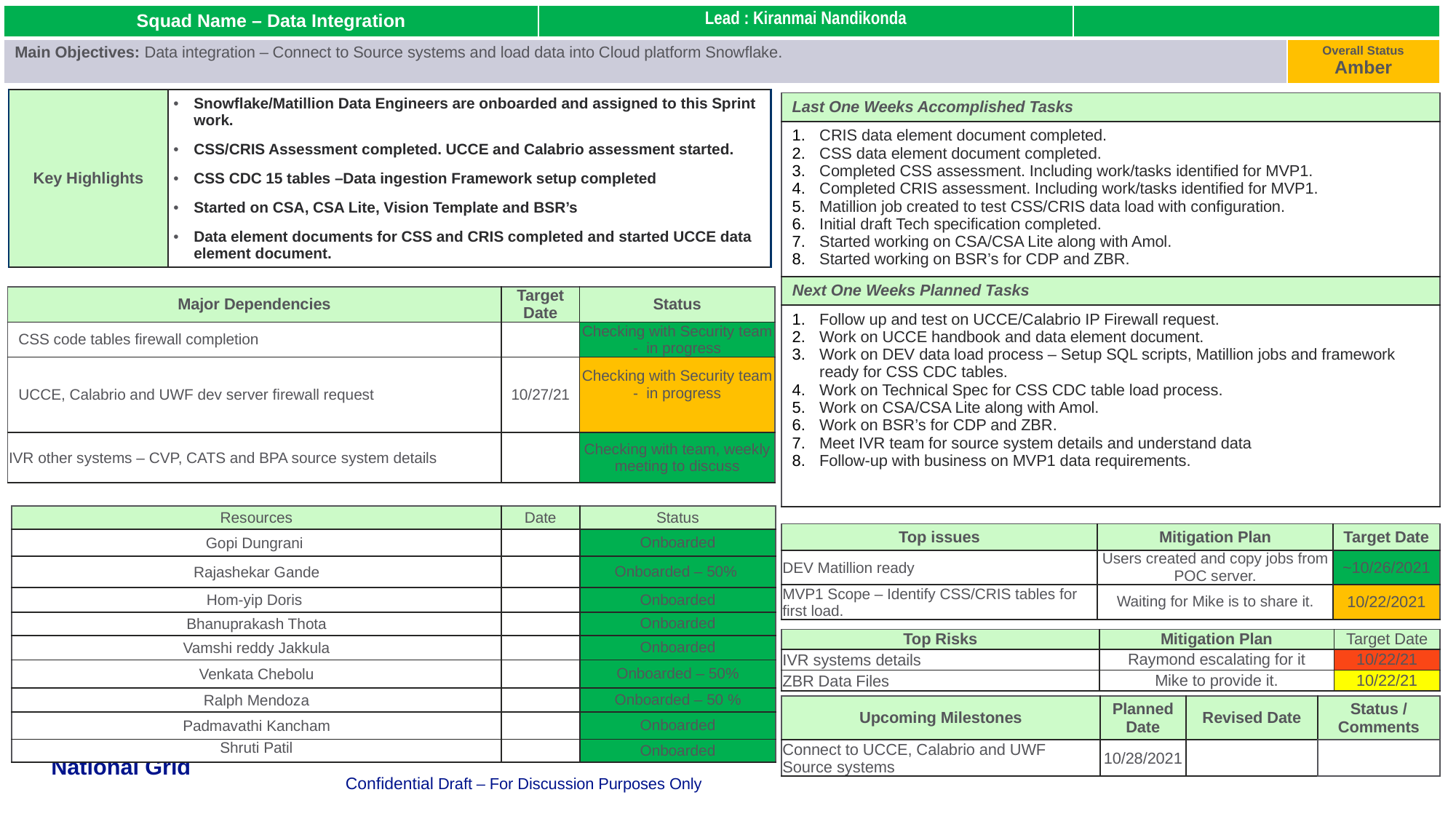

| Squad Name – Data Integration | Lead : Kiranmai Nandikonda |  |  |
| --- | --- | --- | --- |
| Main Objectives: Data integration – Connect to Source systems and load data into Cloud platform Snowflake. |  |  | Overall Status Amber |
| Key Highlights | Snowflake/Matillion Data Engineers are onboarded and assigned to this Sprint work. CSS/CRIS Assessment completed. UCCE and Calabrio assessment started. CSS CDC 15 tables –Data ingestion Framework setup completed Started on CSA, CSA Lite, Vision Template and BSR’s Data element documents for CSS and CRIS completed and started UCCE data element document. |
| --- | --- |
| Last One Weeks Accomplished Tasks |
| --- |
| CRIS data element document completed. CSS data element document completed. Completed CSS assessment. Including work/tasks identified for MVP1. Completed CRIS assessment. Including work/tasks identified for MVP1. Matillion job created to test CSS/CRIS data load with configuration. Initial draft Tech specification completed. Started working on CSA/CSA Lite along with Amol. Started working on BSR’s for CDP and ZBR. |
| Next One Weeks Planned Tasks |
| Follow up and test on UCCE/Calabrio IP Firewall request. Work on UCCE handbook and data element document. Work on DEV data load process – Setup SQL scripts, Matillion jobs and framework ready for CSS CDC tables. Work on Technical Spec for CSS CDC table load process. Work on CSA/CSA Lite along with Amol. Work on BSR’s for CDP and ZBR. Meet IVR team for source system details and understand data Follow-up with business on MVP1 data requirements. |
| Major Dependencies | Target Date | Status |
| --- | --- | --- |
| CSS code tables​ firewall completion |  | Checking with Security team - in progress |
| UCCE, Calabrio and UWF dev server firewall request | 10/27/21 | Checking with Security team - in progress |
| IVR other systems – CVP, CATS and BPA source system details |  | Checking with team, weekly meeting to discuss |
| Resources | Date | Status |
| --- | --- | --- |
| Gopi Dungrani |  | Onboarded |
| Rajashekar Gande |  | Onboarded – 50% |
| Hom-yip Doris |  | Onboarded |
| Bhanuprakash Thota |  | Onboarded |
| Vamshi reddy Jakkula |  | Onboarded |
| Venkata Chebolu |  | Onboarded – 50% |
| Ralph Mendoza |  | Onboarded – 50 % |
| Padmavathi Kancham |  | Onboarded |
| Shruti Patil |  | Onboarded |
| Top issues | Mitigation Plan | Target Date |
| --- | --- | --- |
| DEV Matillion ready | Users created and copy jobs from POC server. | ~10/26/2021 |
| MVP1 Scope – Identify CSS/CRIS tables for first load. | Waiting for Mike is to share it. | 10/22/2021 |
| Top Risks | Mitigation Plan | Target Date |
| --- | --- | --- |
| IVR systems details | Raymond escalating for it | 10/22/21 |
| ZBR Data Files | Mike to provide it. | 10/22/21 |
| Upcoming Milestones | Planned Date | Revised Date | Status / Comments |
| --- | --- | --- | --- |
| Connect to UCCE, Calabrio and UWF Source systems | 10/28/2021 |  |  |
Confidential Draft – For Discussion Purposes Only